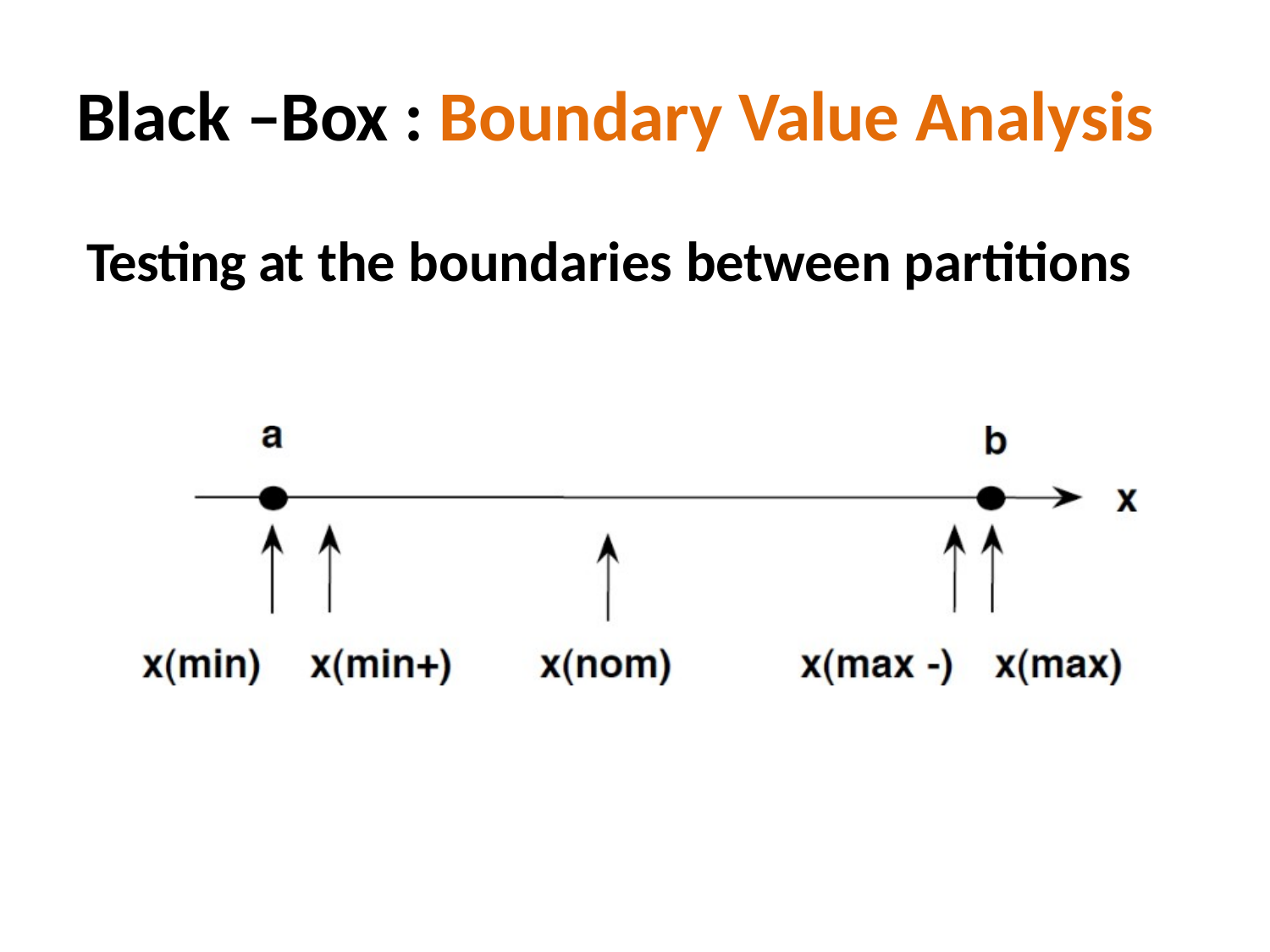

Black –Box : Boundary Value Analysis
Testing at the boundaries between partitions